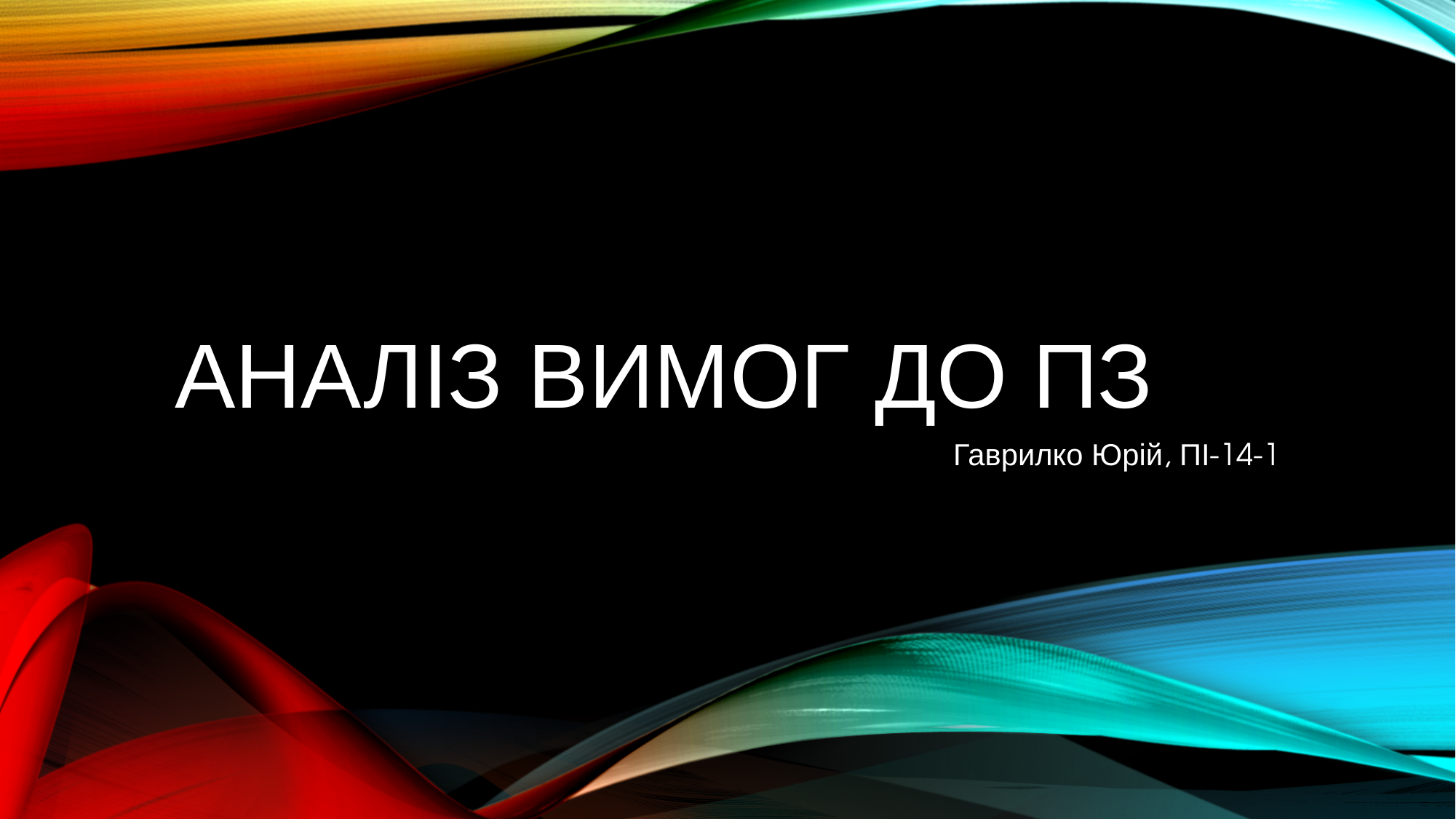

# Аналіз вимог до пз
Гаврилко Юрій, ПІ-14-1